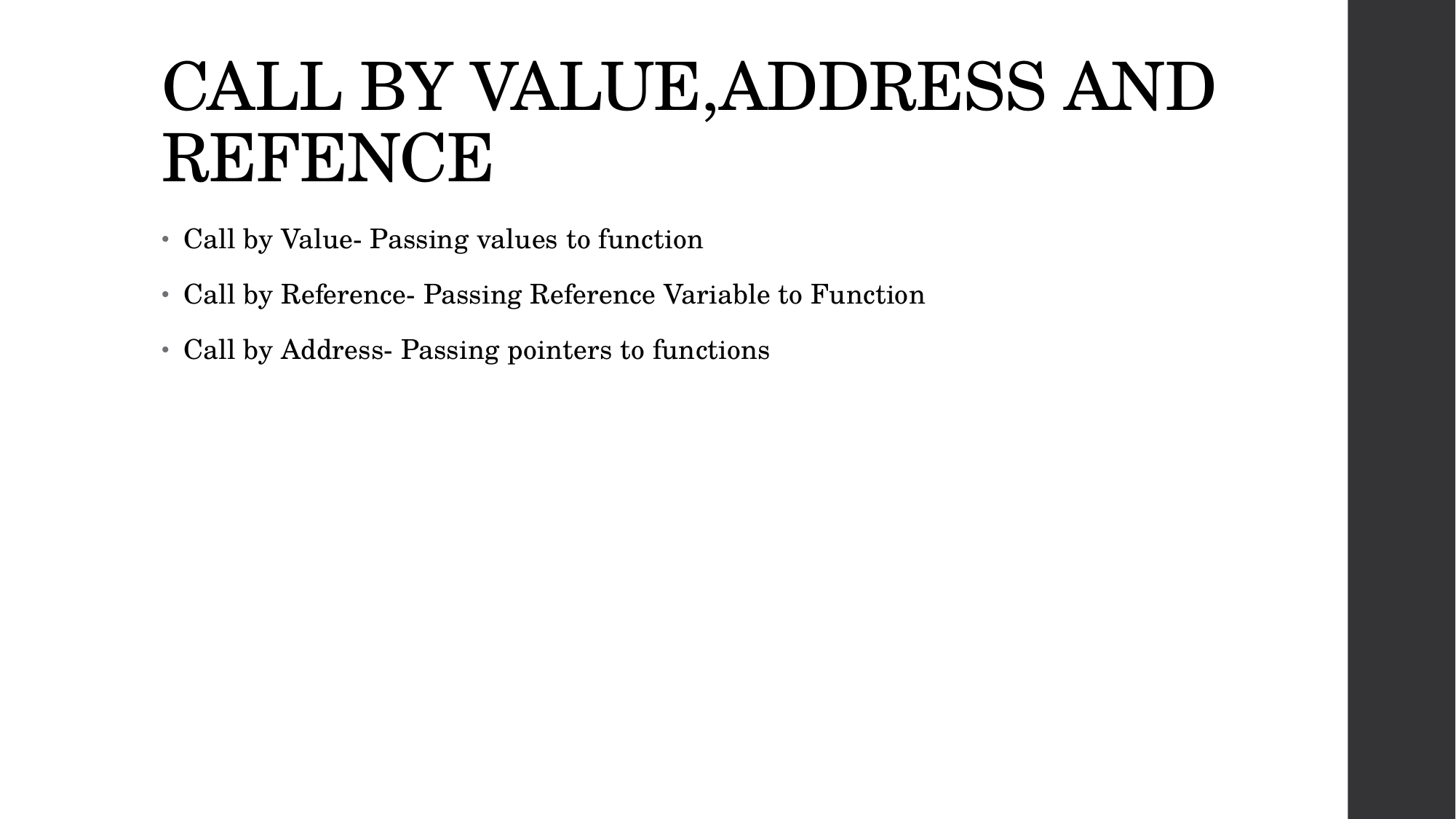

# CALL BY VALUE,ADDRESS AND REFENCE
Call by Value- Passing values to function
Call by Reference- Passing Reference Variable to Function
Call by Address- Passing pointers to functions